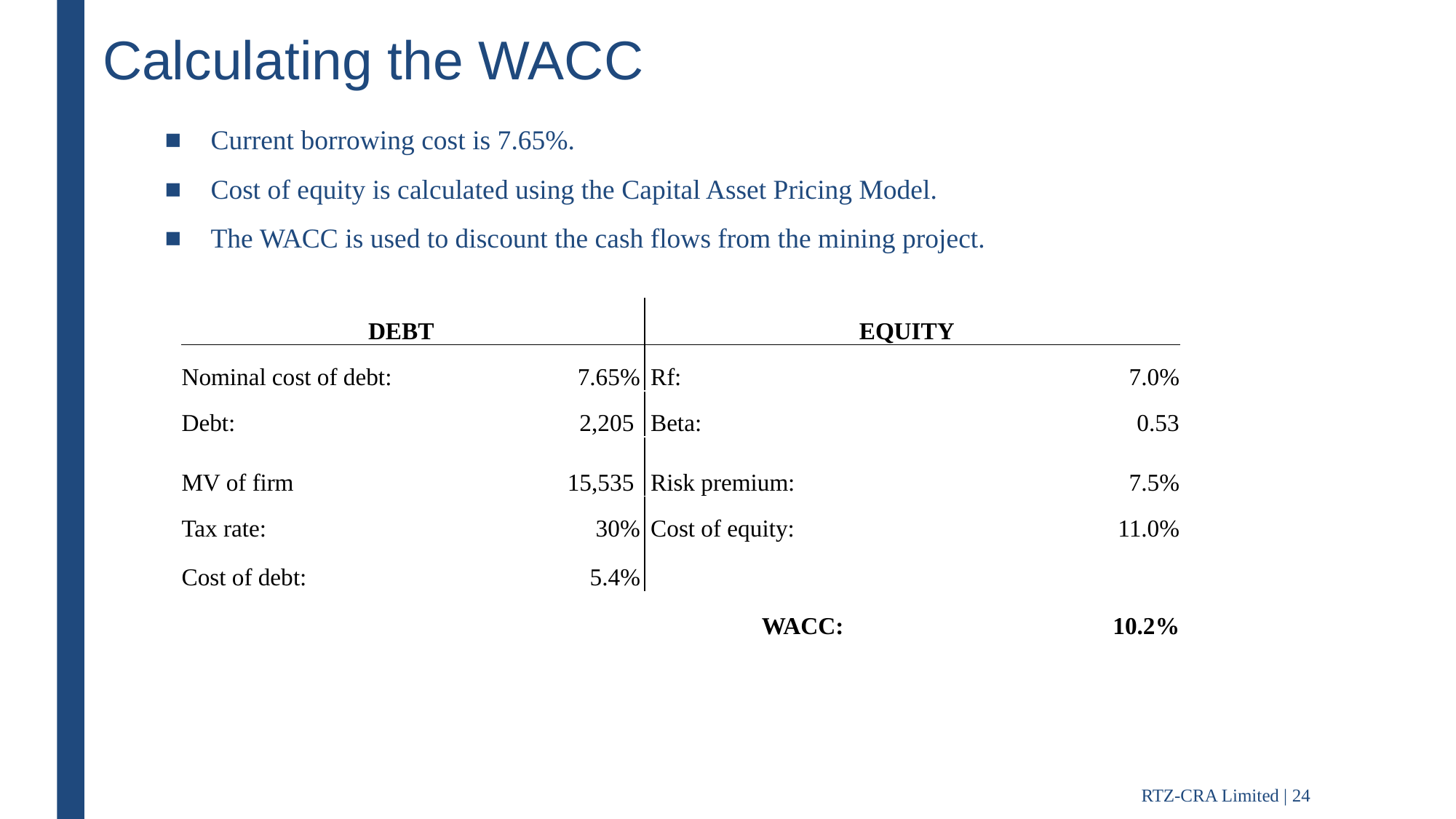

# Calculating the WACC
Current borrowing cost is 7.65%.
Cost of equity is calculated using the Capital Asset Pricing Model.
The WACC is used to discount the cash flows from the mining project.
| DEBT |  |  | EQUITY |  |
| --- | --- | --- | --- | --- |
| Nominal cost of debt: | 7.65% |  | Rf: | 7.0% |
| Debt: | 2,205 |  | Beta: | 0.53 |
| MV of firm | 15,535 |  | Risk premium: | 7.5% |
| Tax rate: | 30% |  | Cost of equity: | 11.0% |
| Cost of debt: | 5.4% |  |  |  |
|  |  |  | WACC: | 10.2% |
RTZ-CRA Limited | 24